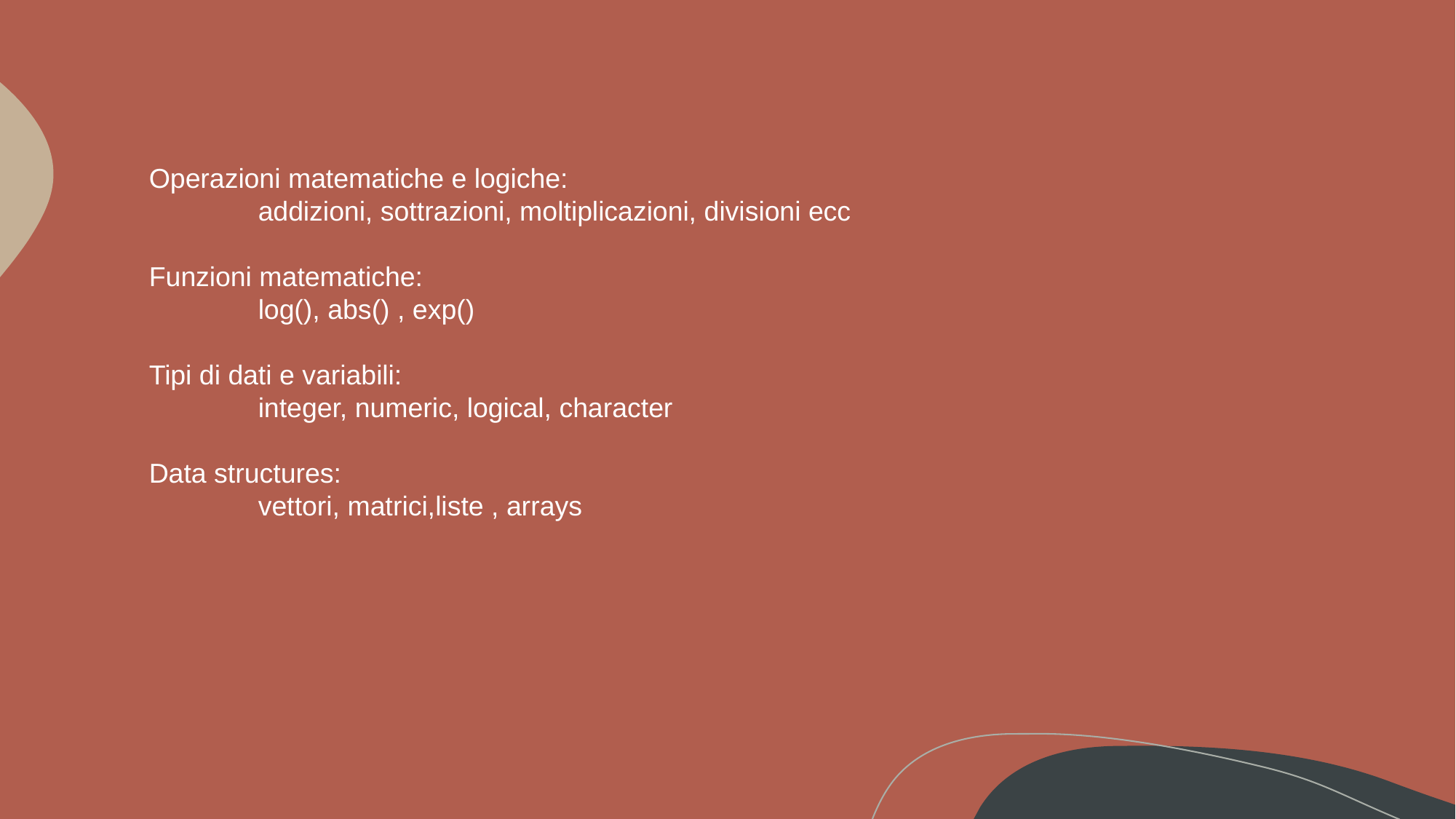

Operazioni matematiche e logiche:
	addizioni, sottrazioni, moltiplicazioni, divisioni ecc

Funzioni matematiche:
	log(), abs() , exp()

Tipi di dati e variabili:
	integer, numeric, logical, character

Data structures:
	vettori, matrici,liste , arrays